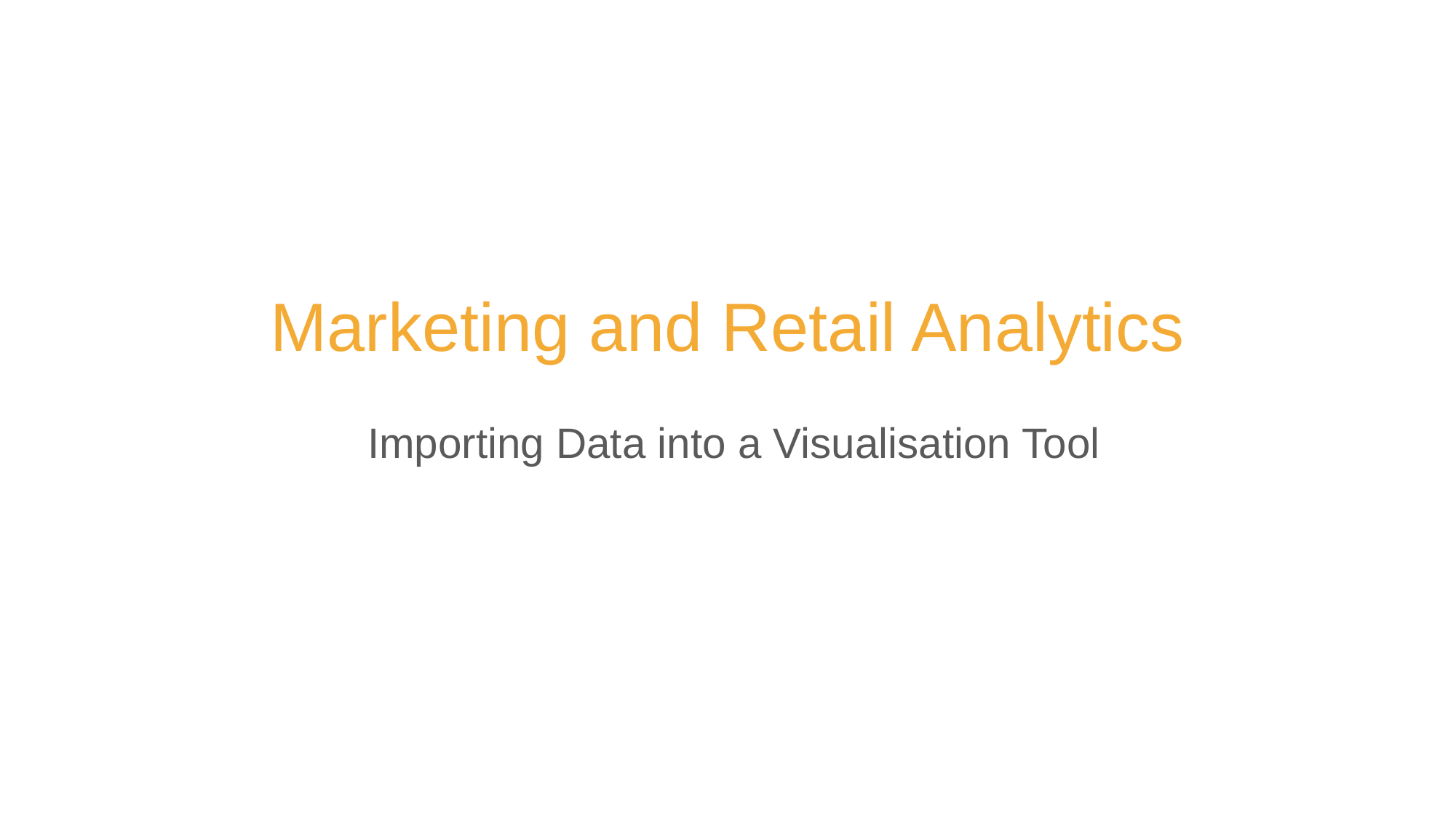

Marketing and Retail Analytics
Importing Data into a Visualisation Tool